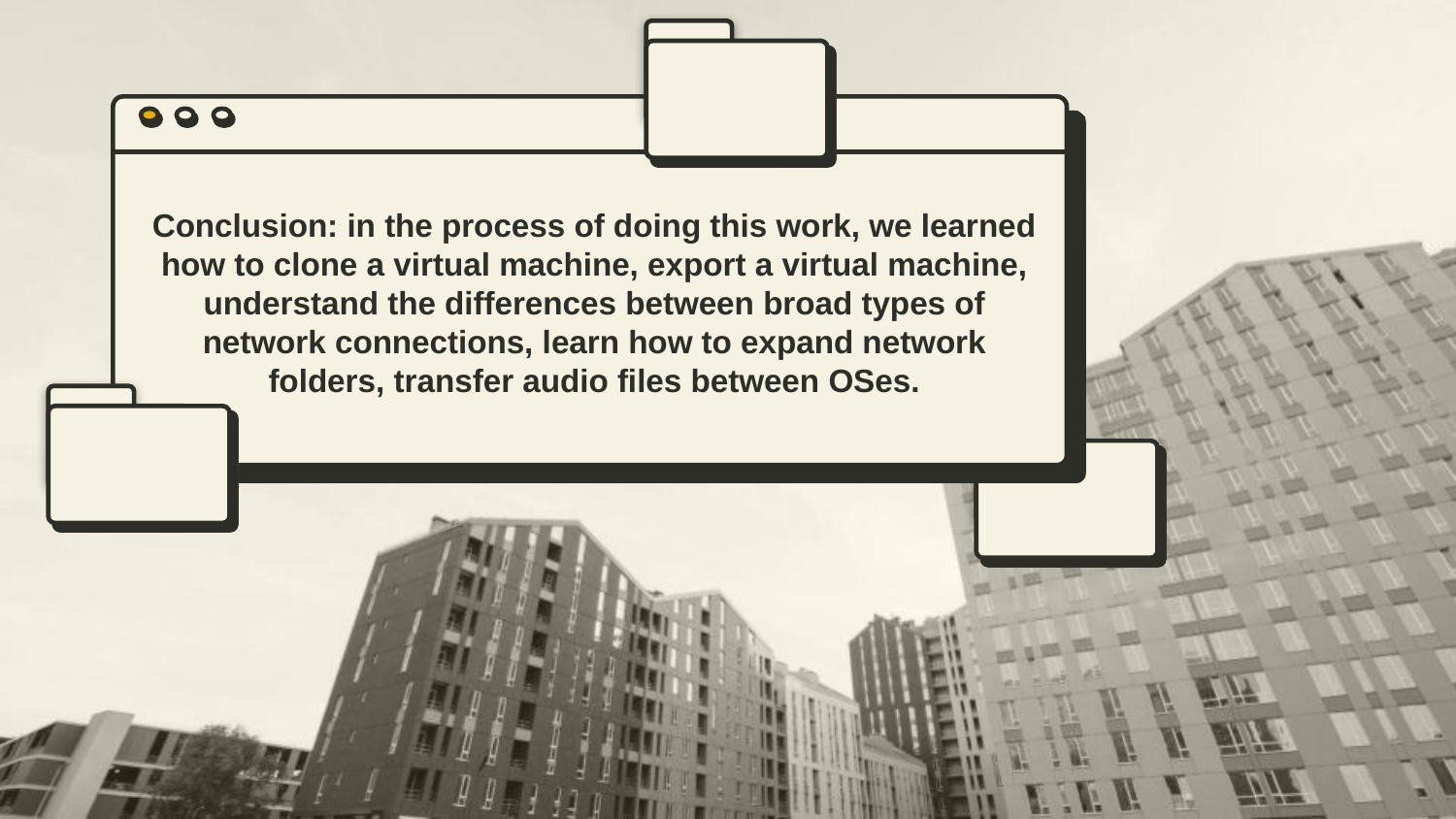

# Conclusion: in the process of doing this work, we learned how to clone a virtual machine, export a virtual machine, understand the differences between broad types of network connections, learn how to expand network folders, transfer audio files between OSes.